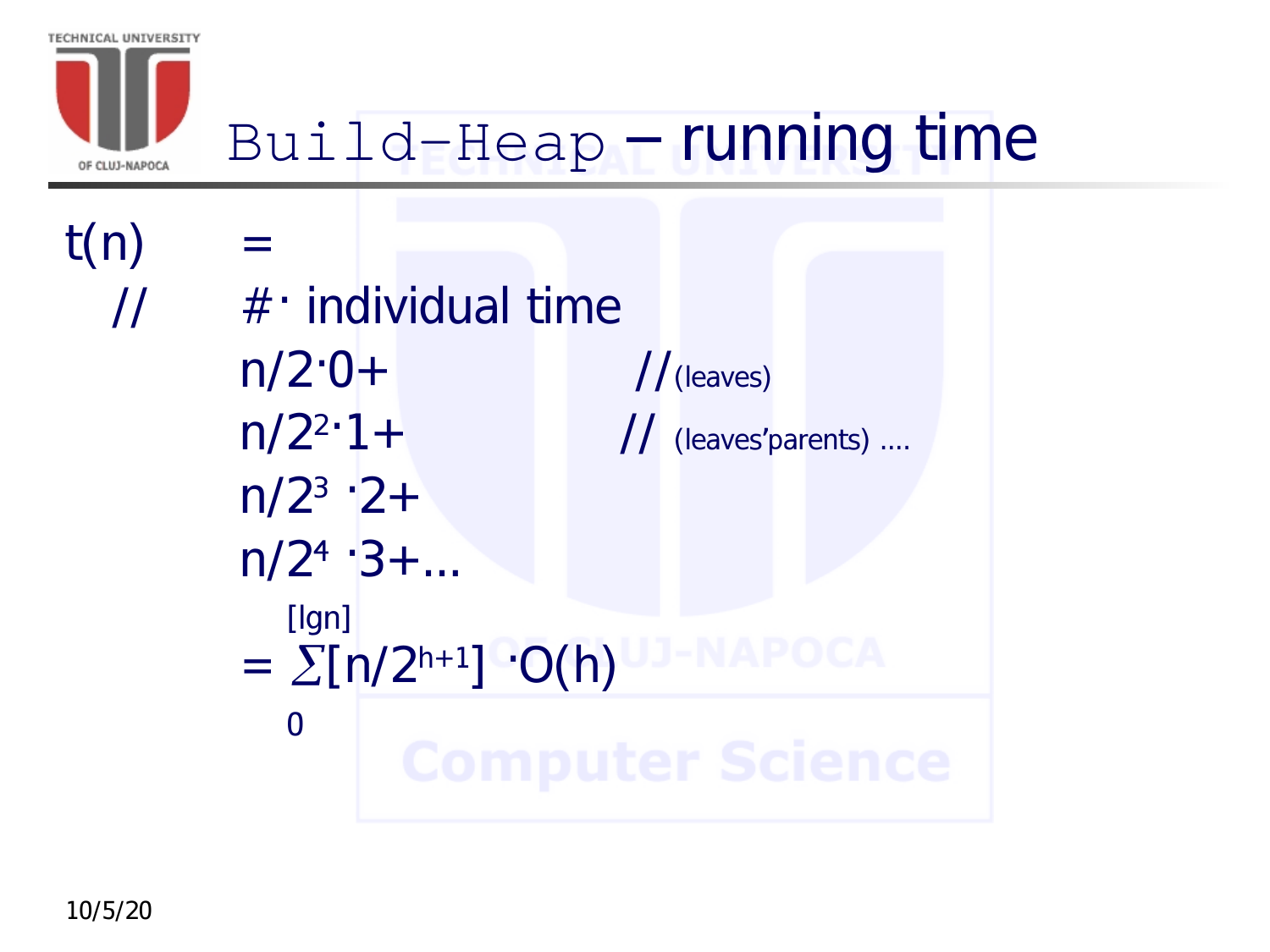

# Build-Heap – running time
t(n)	=
	//	#· individual time
		n/2·0+		 //(leaves)
		n/22·1+		// (leaves’parents) ….
		n/23 ·2+
		n/24 ·3+…
		   [lgn]
		= ∑[n/2h+1] ·O(h)
		   0

10/5/20